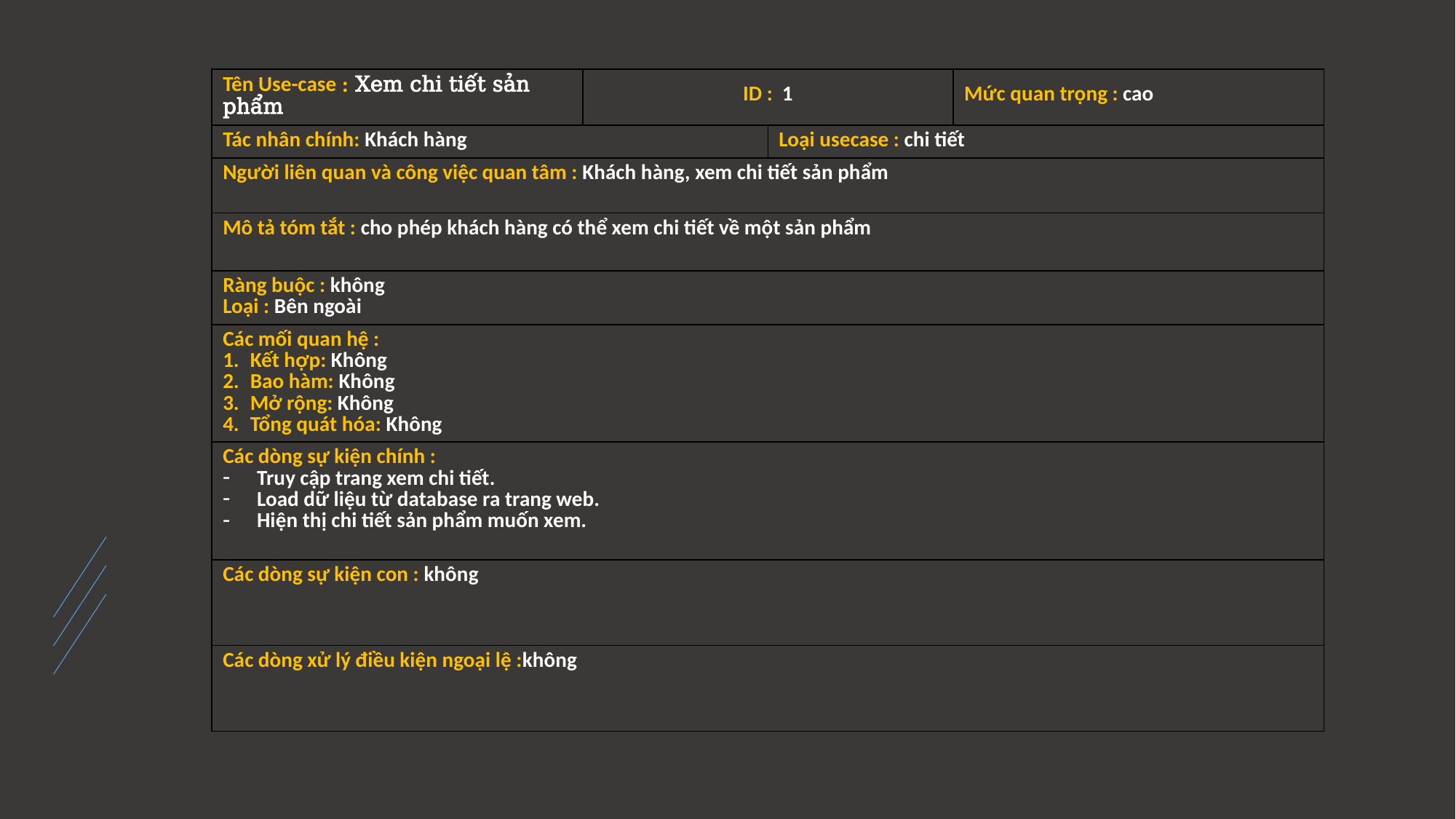

| Tên Use-case : Xem chi tiết sản phẩm | ID : 1 |  | Mức quan trọng : cao |
| --- | --- | --- | --- |
| Tác nhân chính: Khách hàng |  | Loại usecase : chi tiết |  |
| Người liên quan và công việc quan tâm : Khách hàng, xem chi tiết sản phẩm |  |  |  |
| Mô tả tóm tắt : cho phép khách hàng có thể xem chi tiết về một sản phẩm |  |  |  |
| Ràng buộc : không Loại : Bên ngoài |  |  |  |
| Các mối quan hệ : Kết hợp: Không Bao hàm: Không Mở rộng: Không Tổng quát hóa: Không |  |  |  |
| Các dòng sự kiện chính : Truy cập trang xem chi tiết. Load dữ liệu từ database ra trang web. Hiện thị chi tiết sản phẩm muốn xem. |  |  |  |
| Các dòng sự kiện con : không |  |  |  |
| Các dòng xử lý điều kiện ngoại lệ :không |  |  |  |